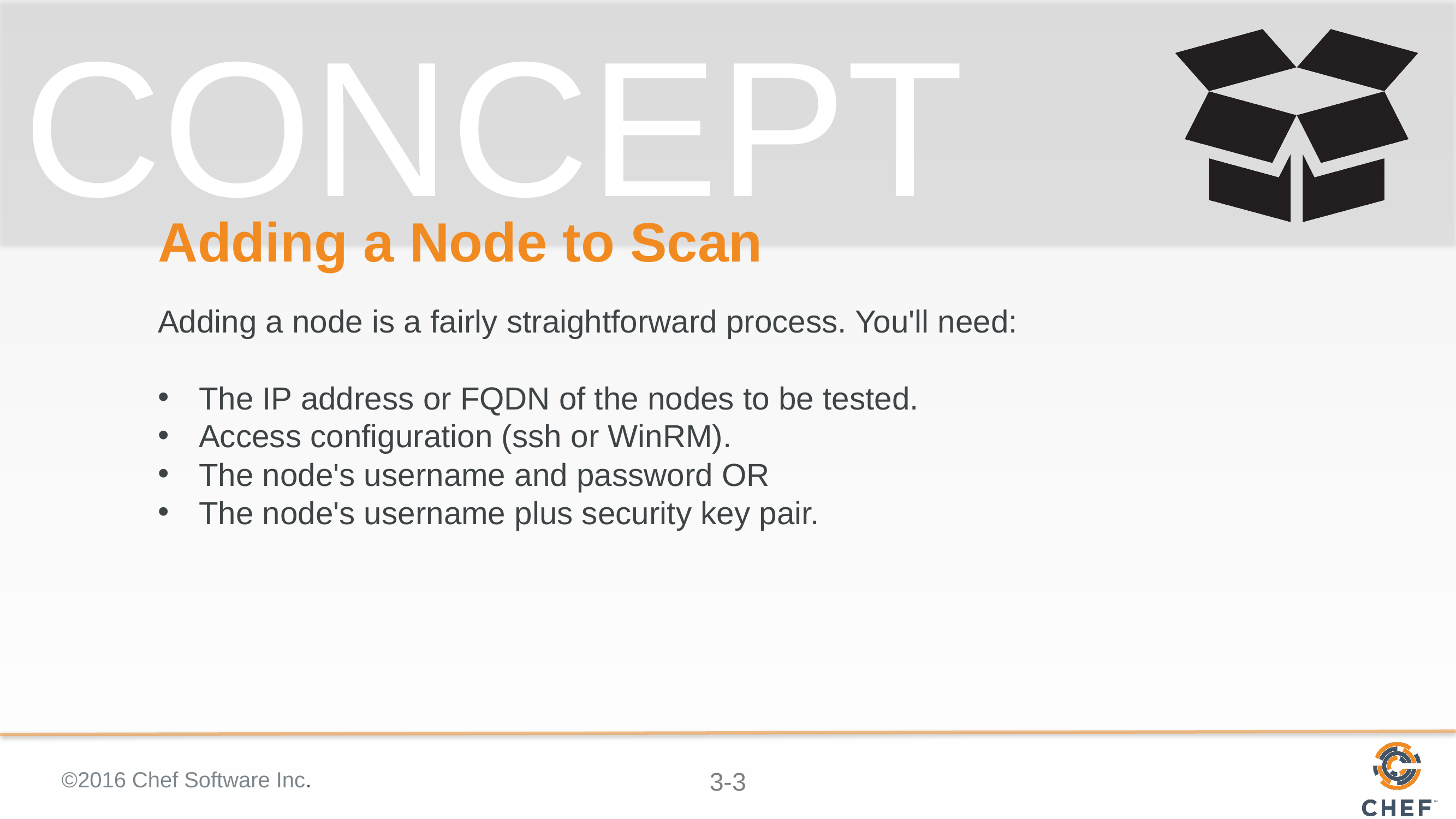

# Adding a Node to Scan
Adding a node is a fairly straightforward process. You'll need:

The IP address or FQDN of the nodes to be tested.
Access configuration (ssh or WinRM).
The node's username and password OR
The node's username plus security key pair.